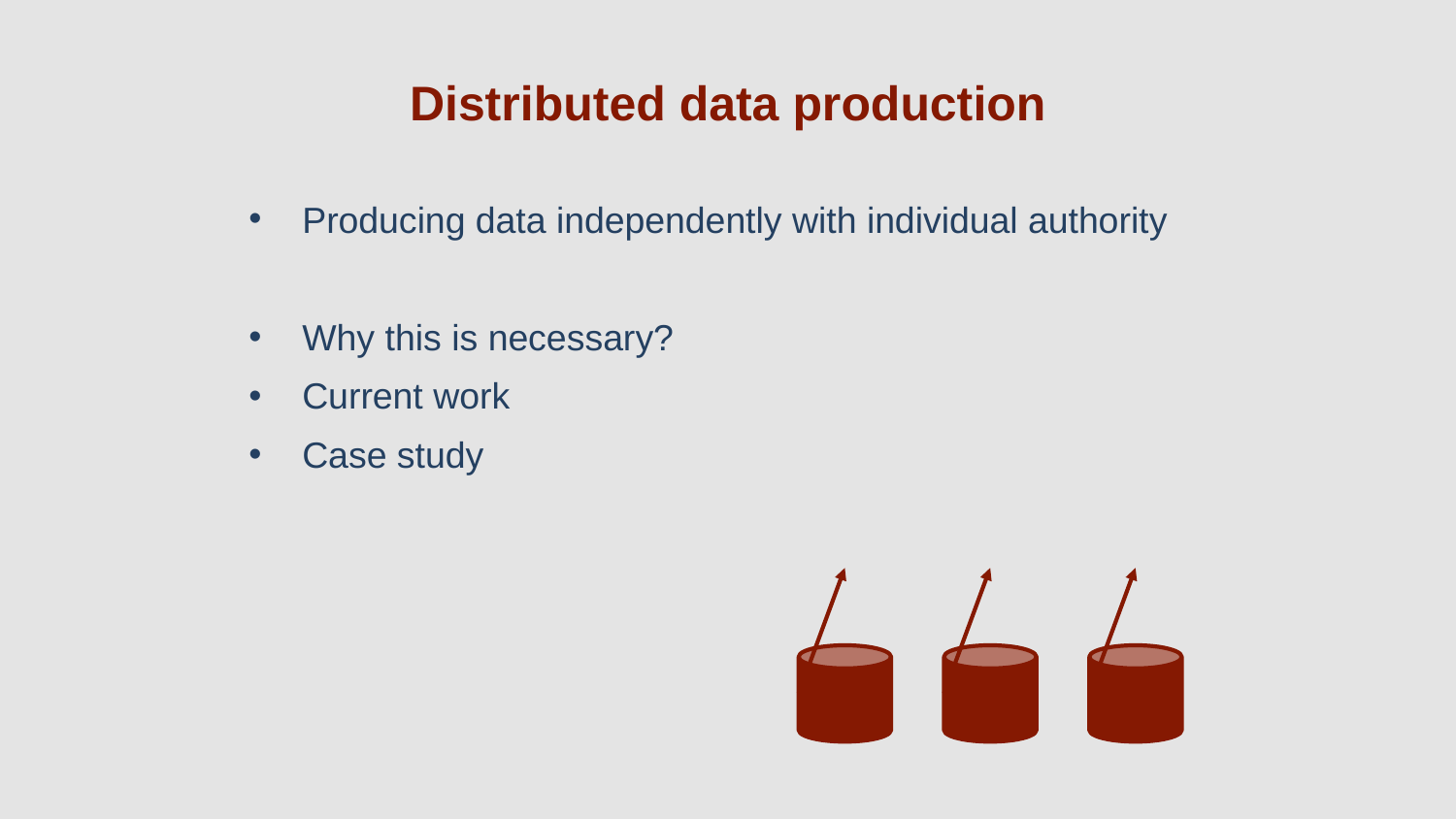

# Distributed data production
Producing data independently with individual authority

Why this is necessary?
Current work
Case study